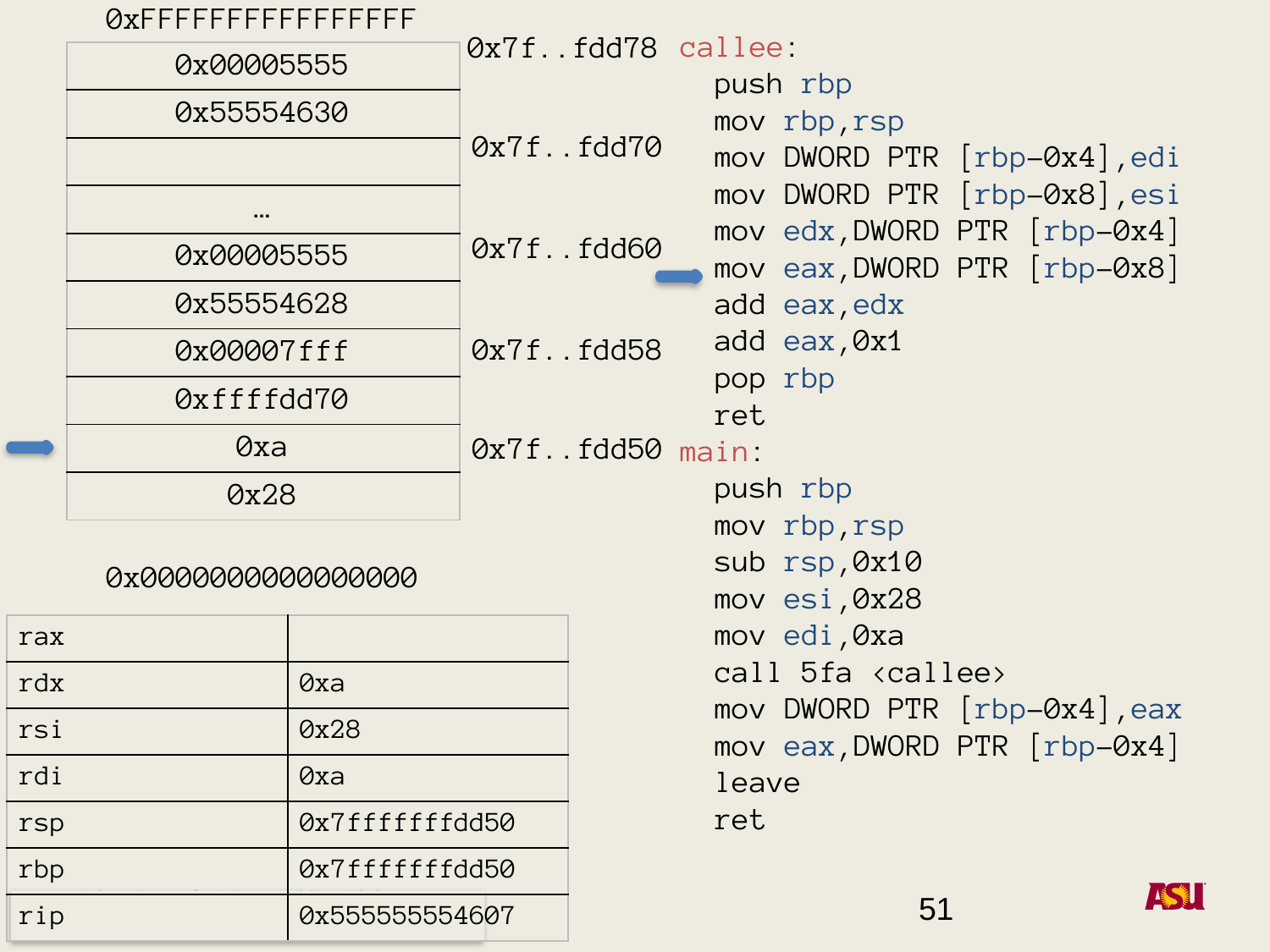

0xFFFFFFFFFFFFFFFF
0x7f..fdd78
callee:
  push rbp
  mov rbp,rsp
  mov DWORD PTR [rbp-0x4],edi
  mov DWORD PTR [rbp-0x8],esi
  mov edx,DWORD PTR [rbp-0x4]
  mov eax,DWORD PTR [rbp-0x8]
  add eax,edx
  add eax,0x1
  pop rbp
  ret
main:
  push rbp
  mov rbp,rsp
  sub rsp,0x10
  mov esi,0x28
  mov edi,0xa
  call 5fa <callee>
  mov DWORD PTR [rbp-0x4],eax
  mov eax,DWORD PTR [rbp-0x4]
  leave
  ret
| 0x00005555 |
| --- |
| 0x55554630 |
|  |
| … |
| 0x00005555 |
| 0x55554628 |
| 0x00007fff |
| 0xffffdd70 |
| 0xa |
| 0x28 |
0x7f..fdd70
0x7f..fdd60

0x7f..fdd58
0x7f..fdd50

0x0000000000000000
| rax |  |
| --- | --- |
| rdx | 0xa |
| rsi | 0x28 |
| rdi | 0xa |
| rsp | 0x7fffffffdd50 |
| rbp | 0x7fffffffdd50 |
| rip | 0x555555554607 |
51